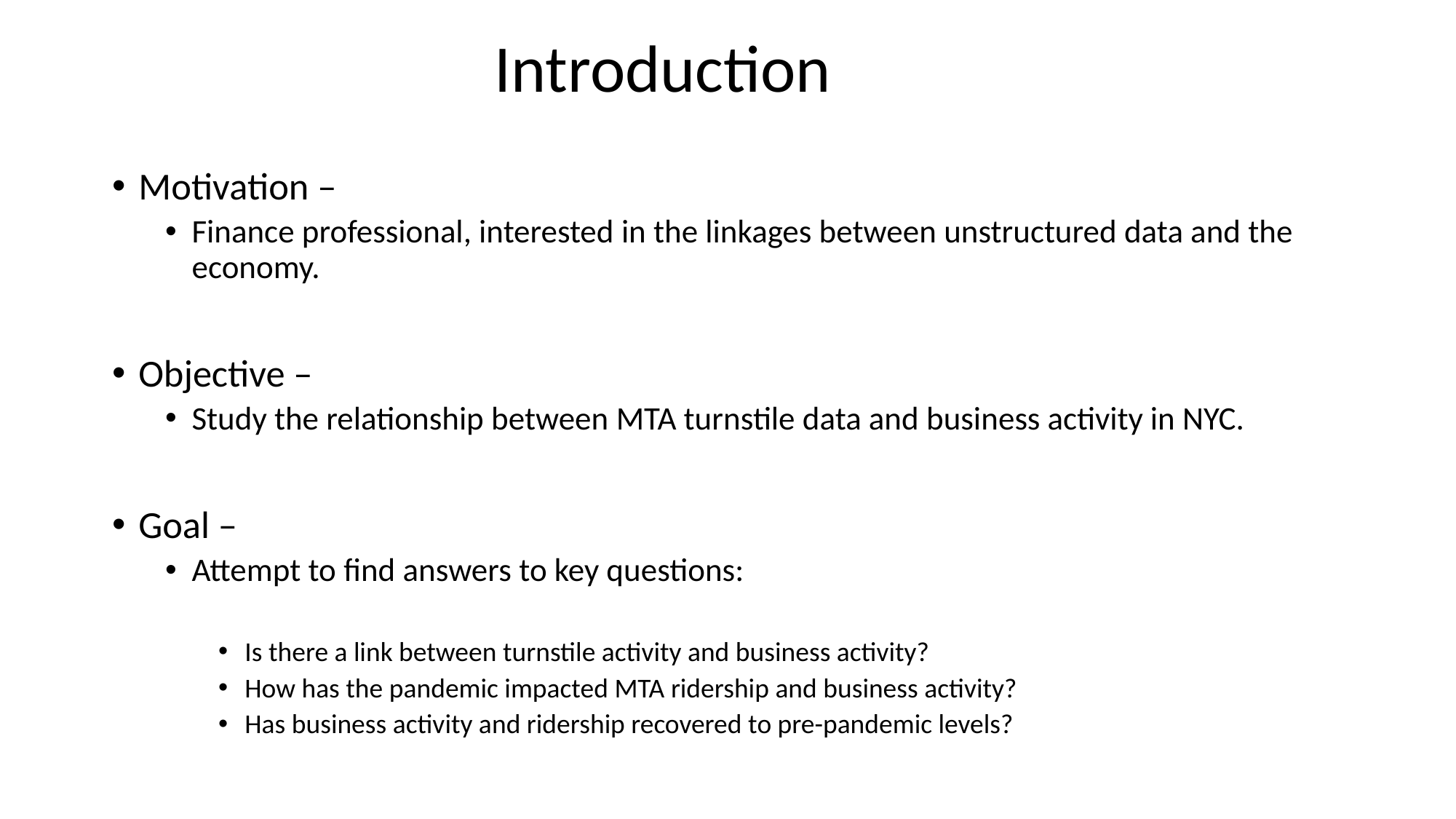

# Introduction
Motivation –
Finance professional, interested in the linkages between unstructured data and the economy.

Objective –
Study the relationship between MTA turnstile data and business activity in NYC.

Goal –
Attempt to find answers to key questions:

Is there a link between turnstile activity and business activity?
How has the pandemic impacted MTA ridership and business activity?
Has business activity and ridership recovered to pre-pandemic levels?